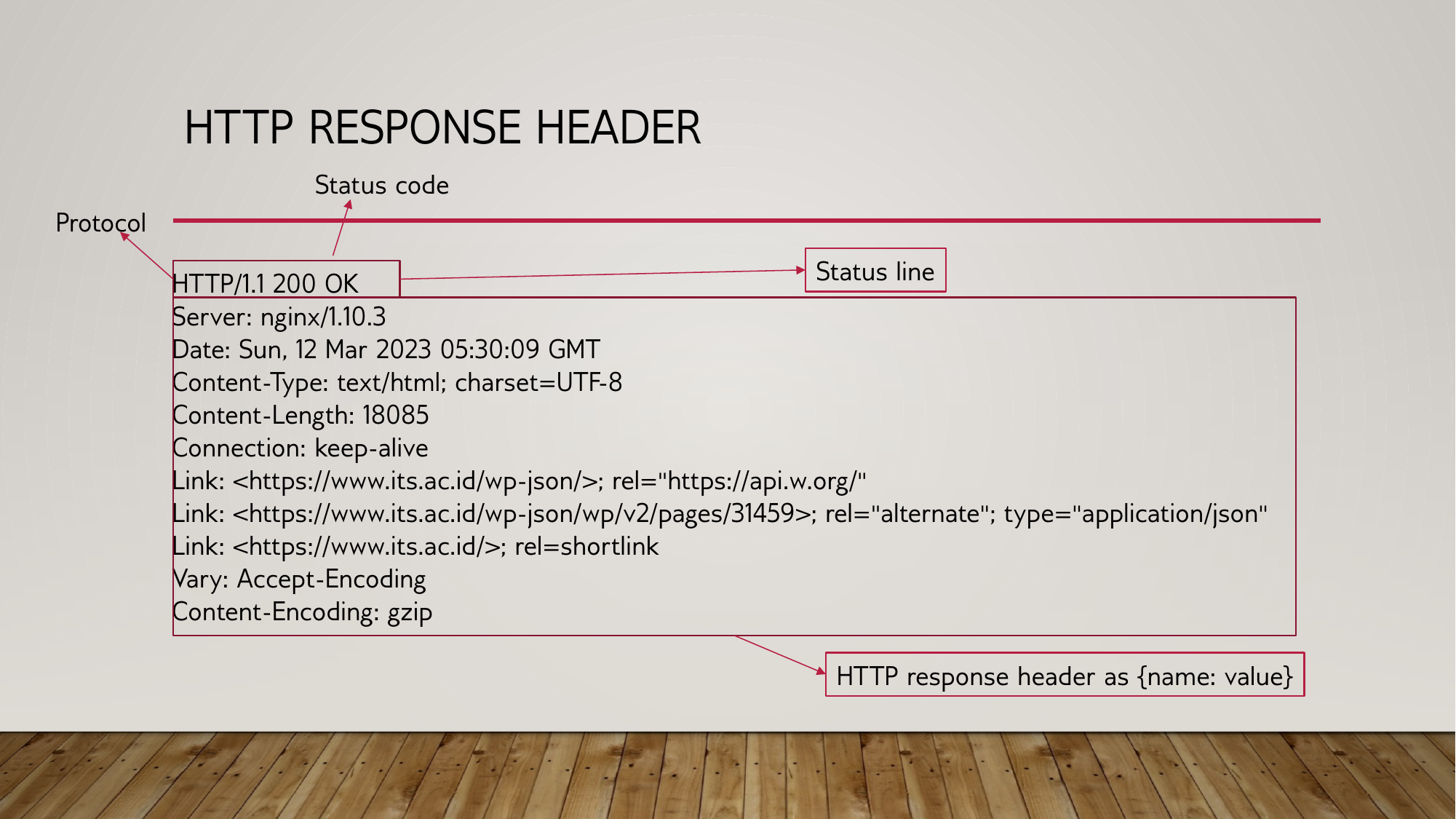

# HTTP Response Header
Status code
Protocol
Status line
HTTP/1.1 200 OK
Server: nginx/1.10.3
Date: Sun, 12 Mar 2023 05:30:09 GMT
Content-Type: text/html; charset=UTF-8
Content-Length: 18085
Connection: keep-alive
Link: <https://www.its.ac.id/wp-json/>; rel="https://api.w.org/"
Link: <https://www.its.ac.id/wp-json/wp/v2/pages/31459>; rel="alternate"; type="application/json"
Link: <https://www.its.ac.id/>; rel=shortlink
Vary: Accept-Encoding
Content-Encoding: gzip

HTTP response header as {name: value}